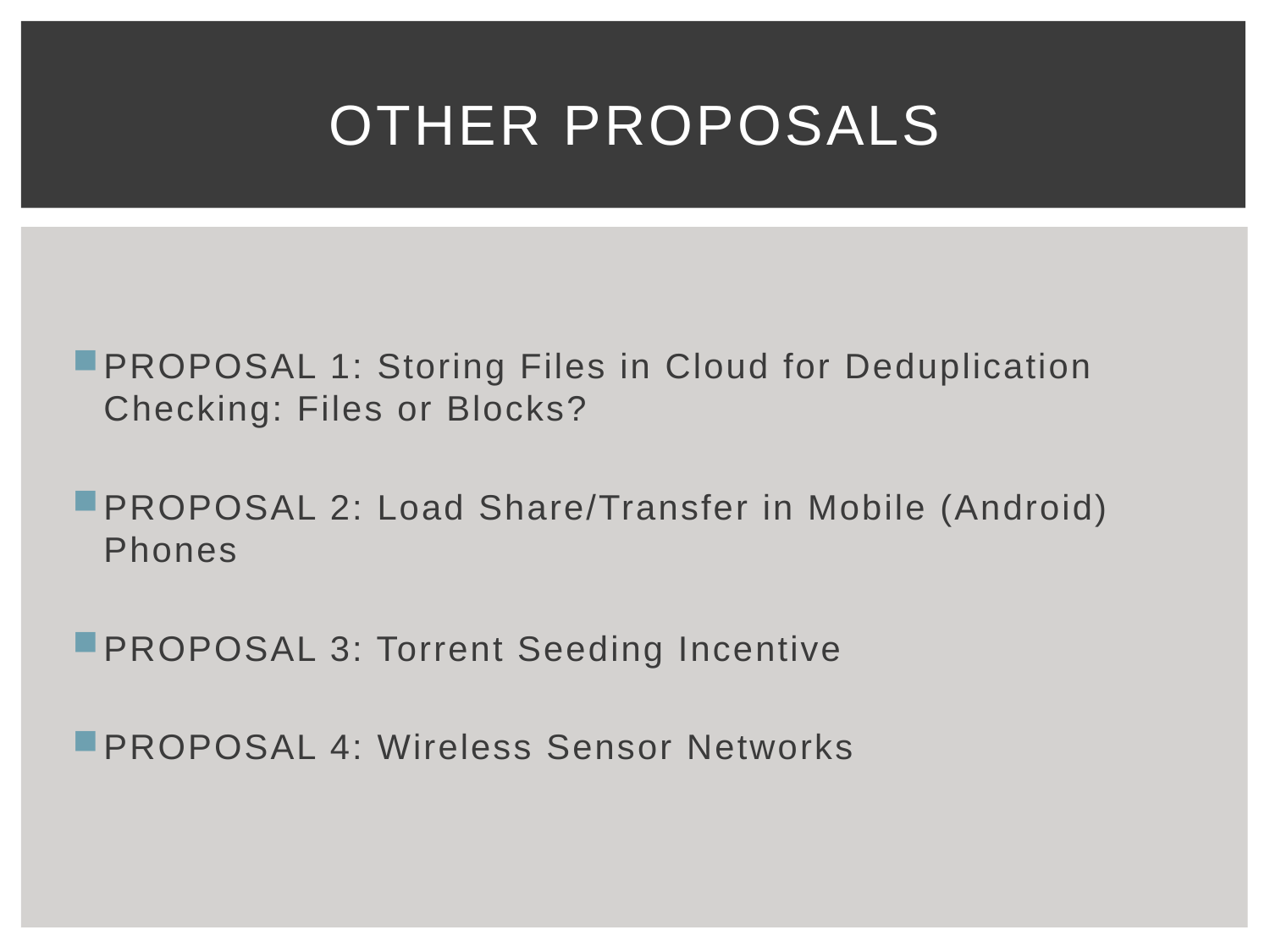

# Other proposals

PROPOSAL 1: Storing Files in Cloud for Deduplication Checking: Files or Blocks?

PROPOSAL 2: Load Share/Transfer in Mobile (Android) Phones

PROPOSAL 3: Torrent Seeding Incentive

PROPOSAL 4: Wireless Sensor Networks